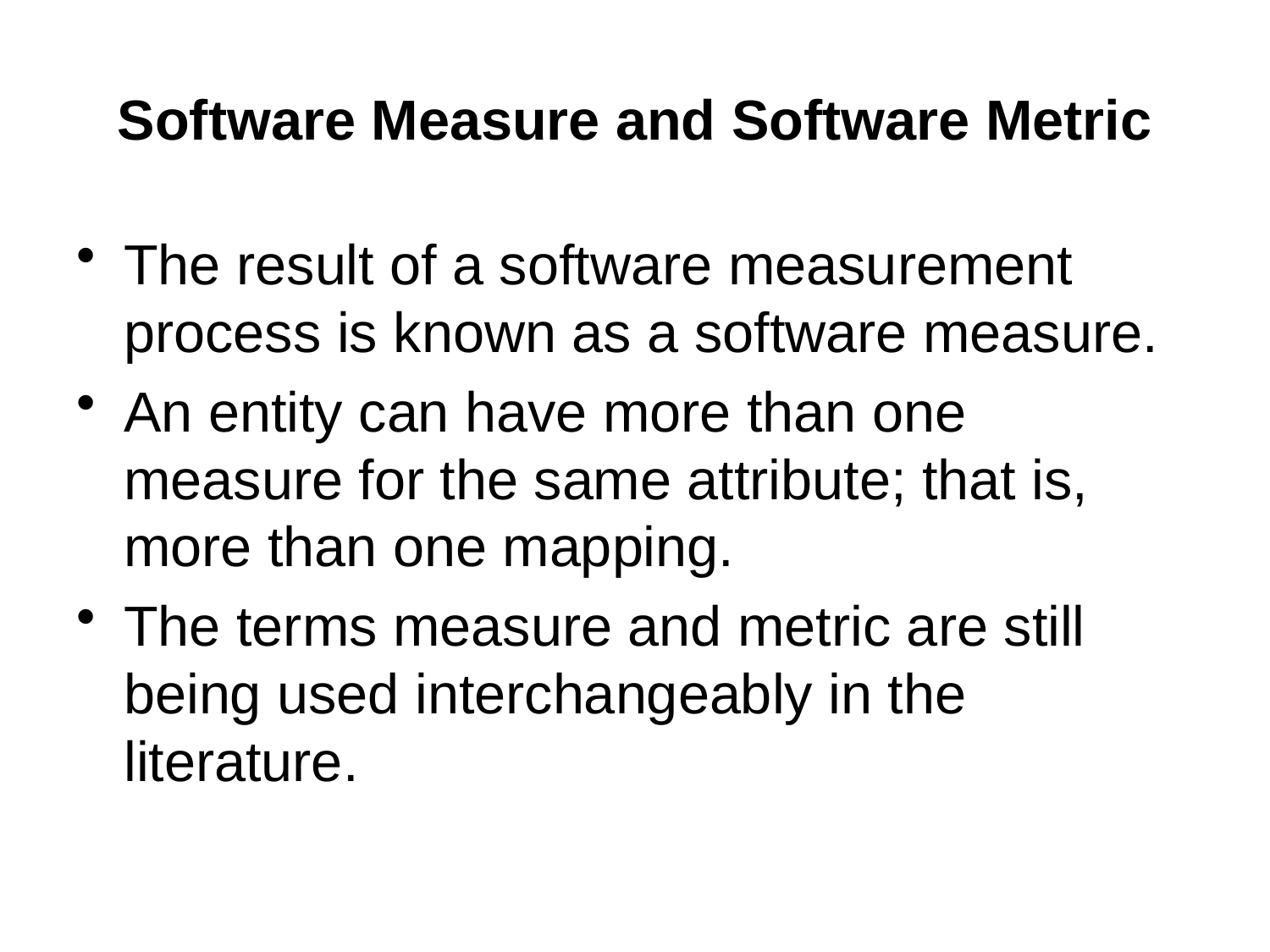

# Software Measure and Software Metric
The result of a software measurement process is known as a software measure.
An entity can have more than one measure for the same attribute; that is, more than one mapping.
The terms measure and metric are still being used interchangeably in the literature.